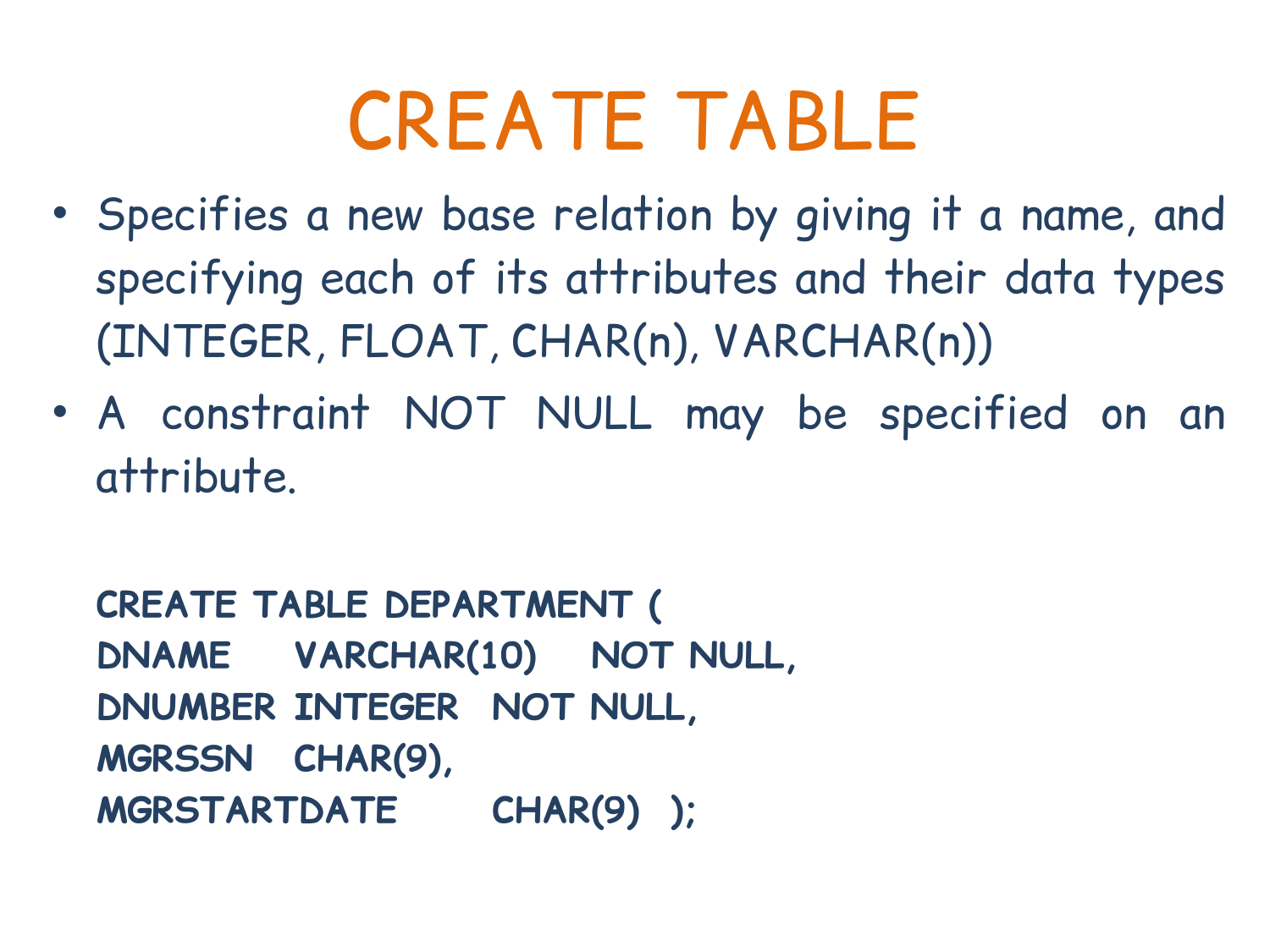

# CREATE TABLE
Specifies a new base relation by giving it a name, and specifying each of its attributes and their data types (INTEGER, FLOAT, CHAR(n), VARCHAR(n))
A constraint NOT NULL may be specified on an attribute.
CREATE TABLE DEPARTMENT (
	DNAME		VARCHAR(10)	NOT NULL,
	DNUMBER		INTEGER		NOT NULL,
	MGRSSN		CHAR(9),
	MGRSTARTDATE	CHAR(9)  );